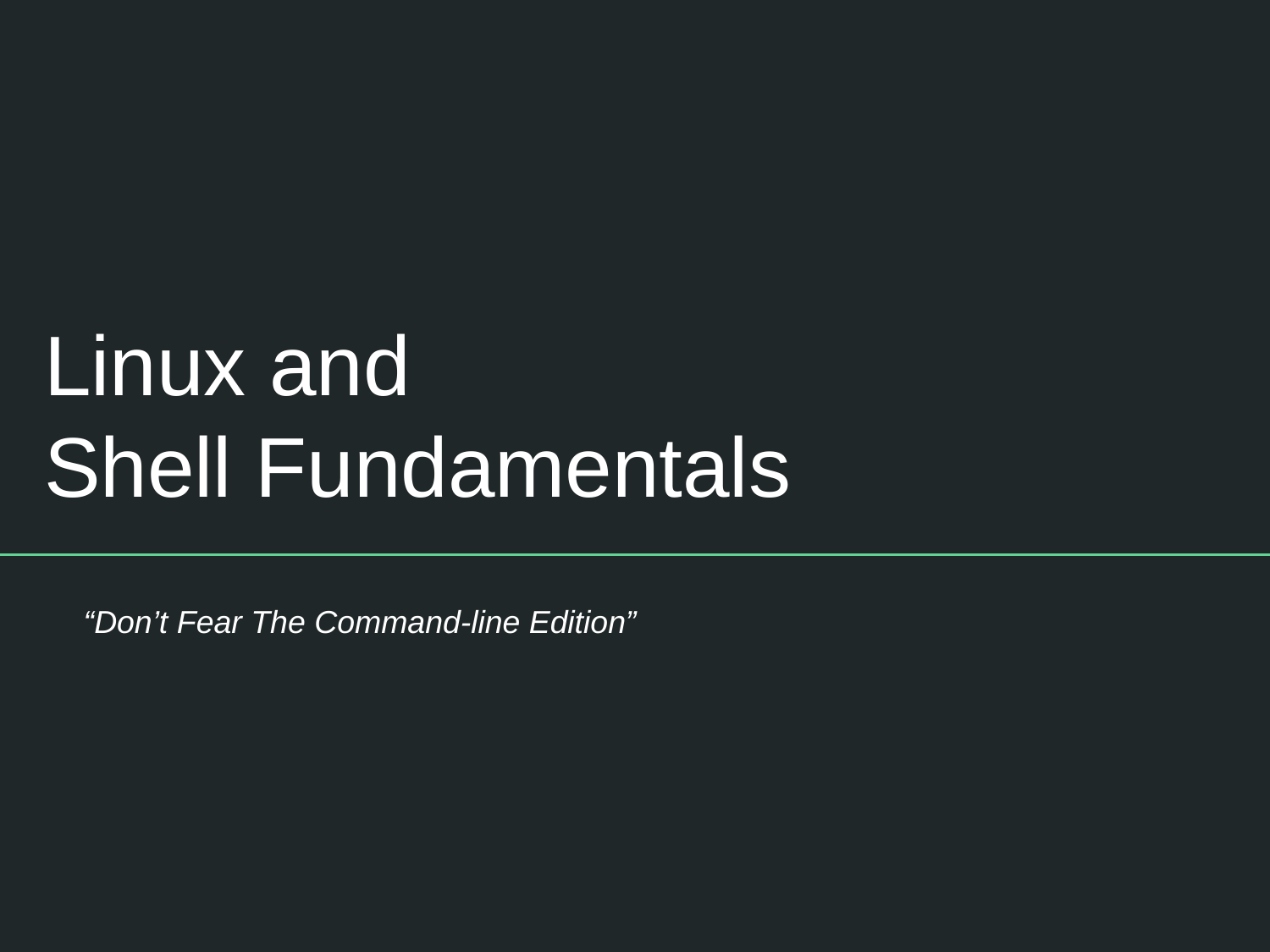

# Linux and
Shell Fundamentals
“Don’t Fear The Command-line Edition”